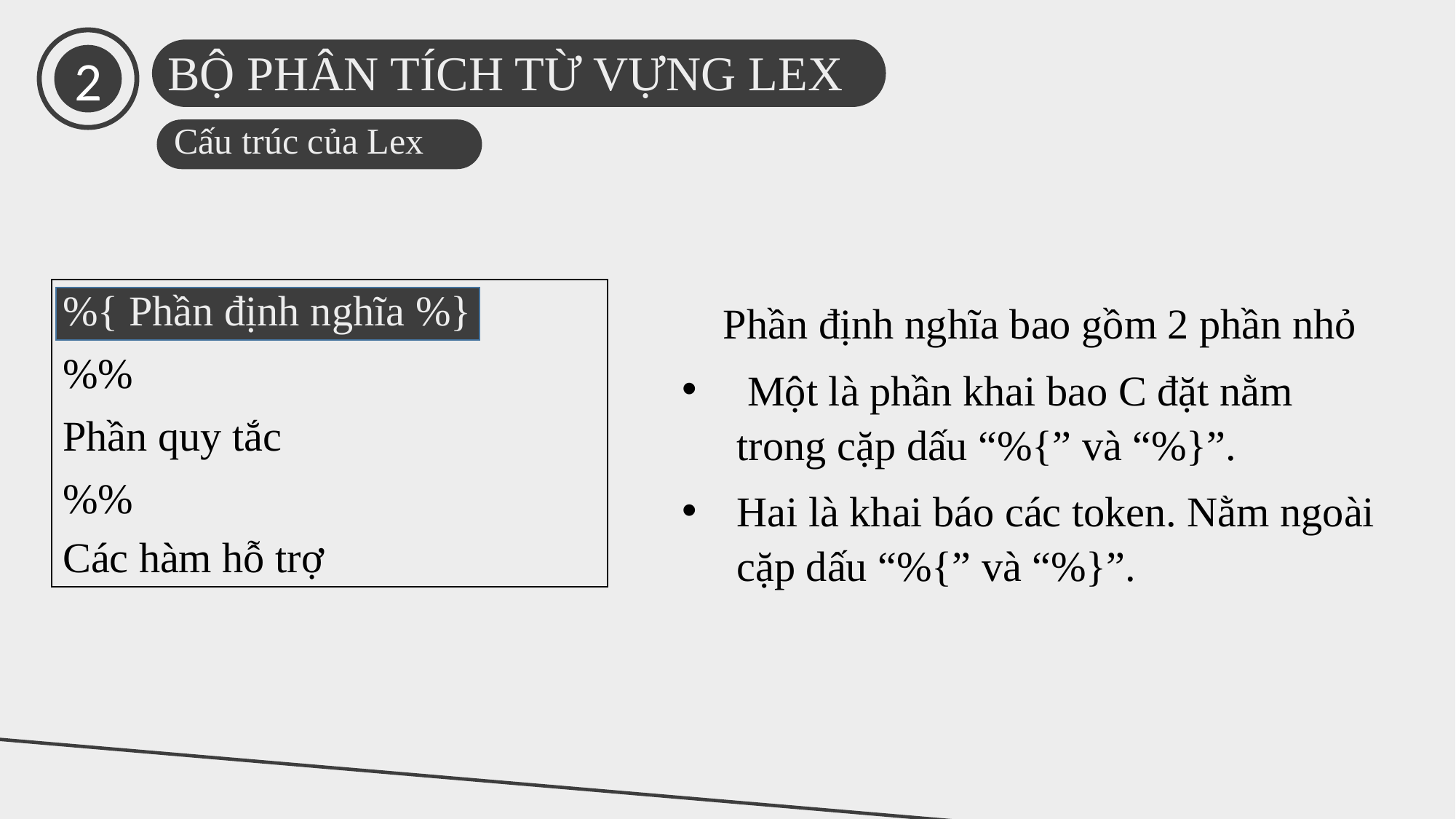

2
BỘ PHÂN TÍCH TỪ VỰNG LEX

Cấu trúc của Lex

| %{ Phần định nghĩa %} %% Phần quy tắc %% Các hàm hỗ trợ |
| --- |

Phần định nghĩa bao gồm 2 phần nhỏ
 Một là phần khai bao C đặt nằm trong cặp dấu “%{” và “%}”.
Hai là khai báo các token. Nằm ngoài cặp dấu “%{” và “%}”.